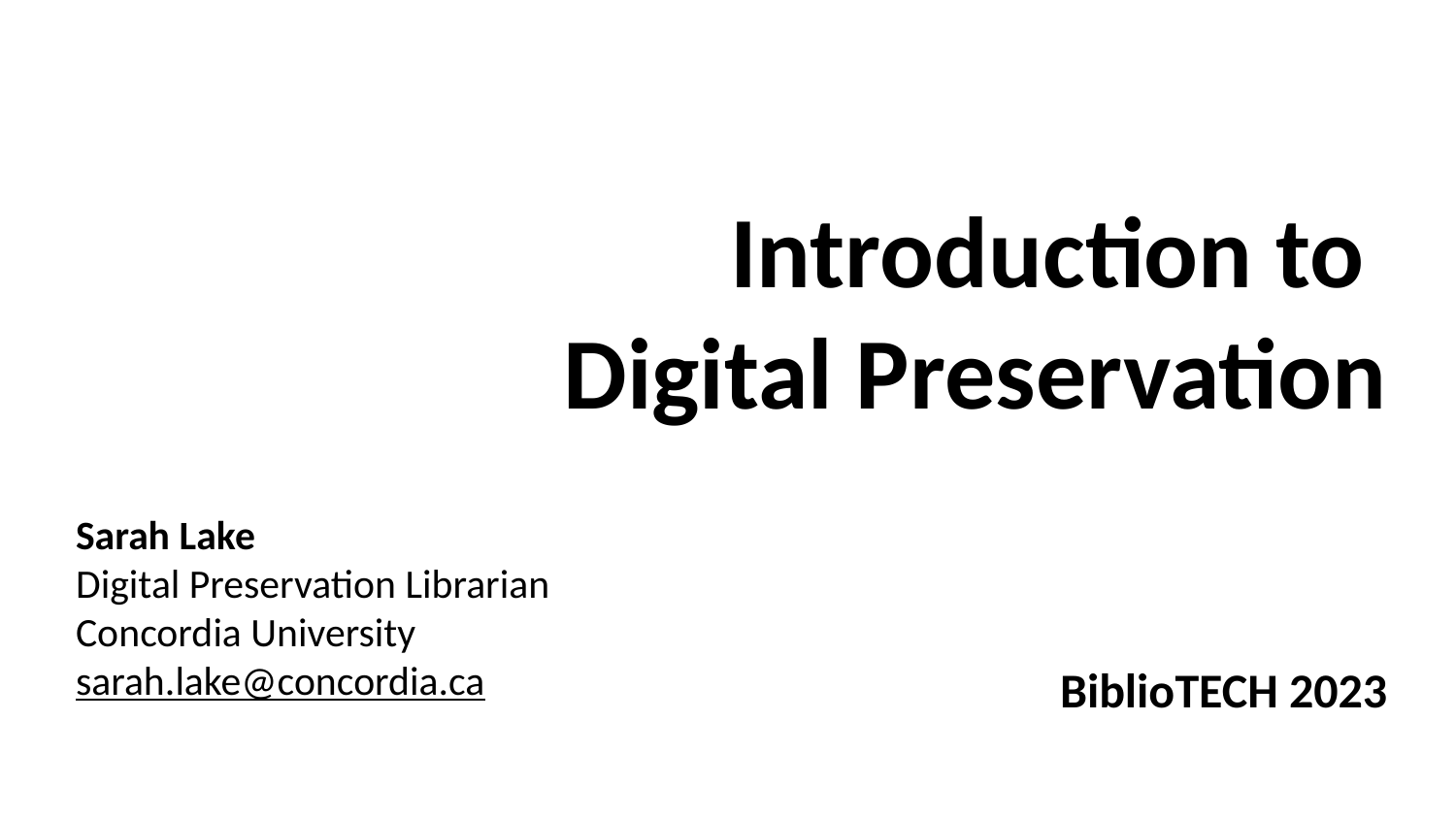

# Introduction to Digital Preservation

Sarah Lake
Digital Preservation Librarian
Concordia University
sarah.lake@concordia.ca

BiblioTECH 2023